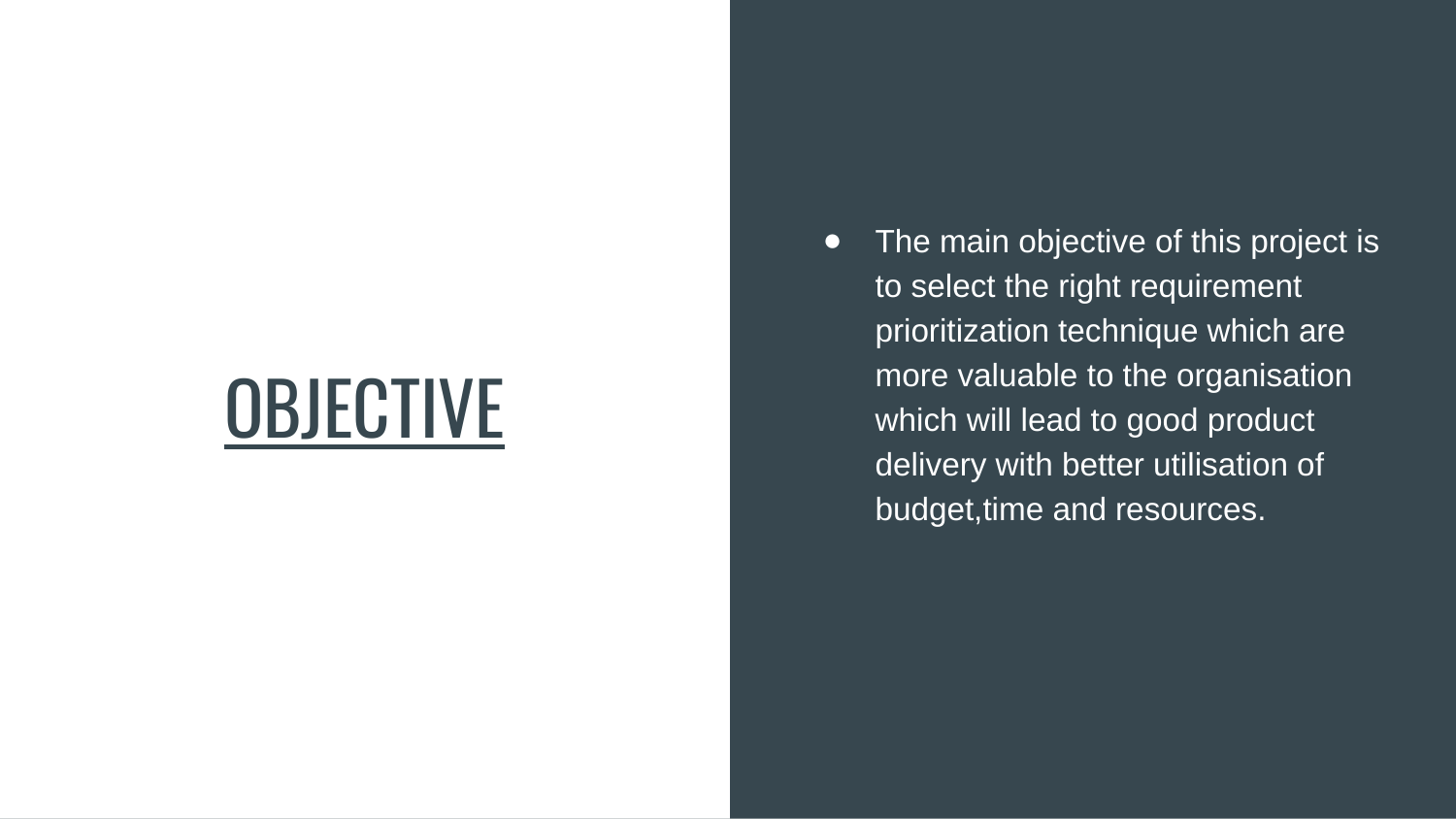

# OBJECTIVE
The main objective of this project is to select the right requirement prioritization technique which are more valuable to the organisation which will lead to good product delivery with better utilisation of budget,time and resources.